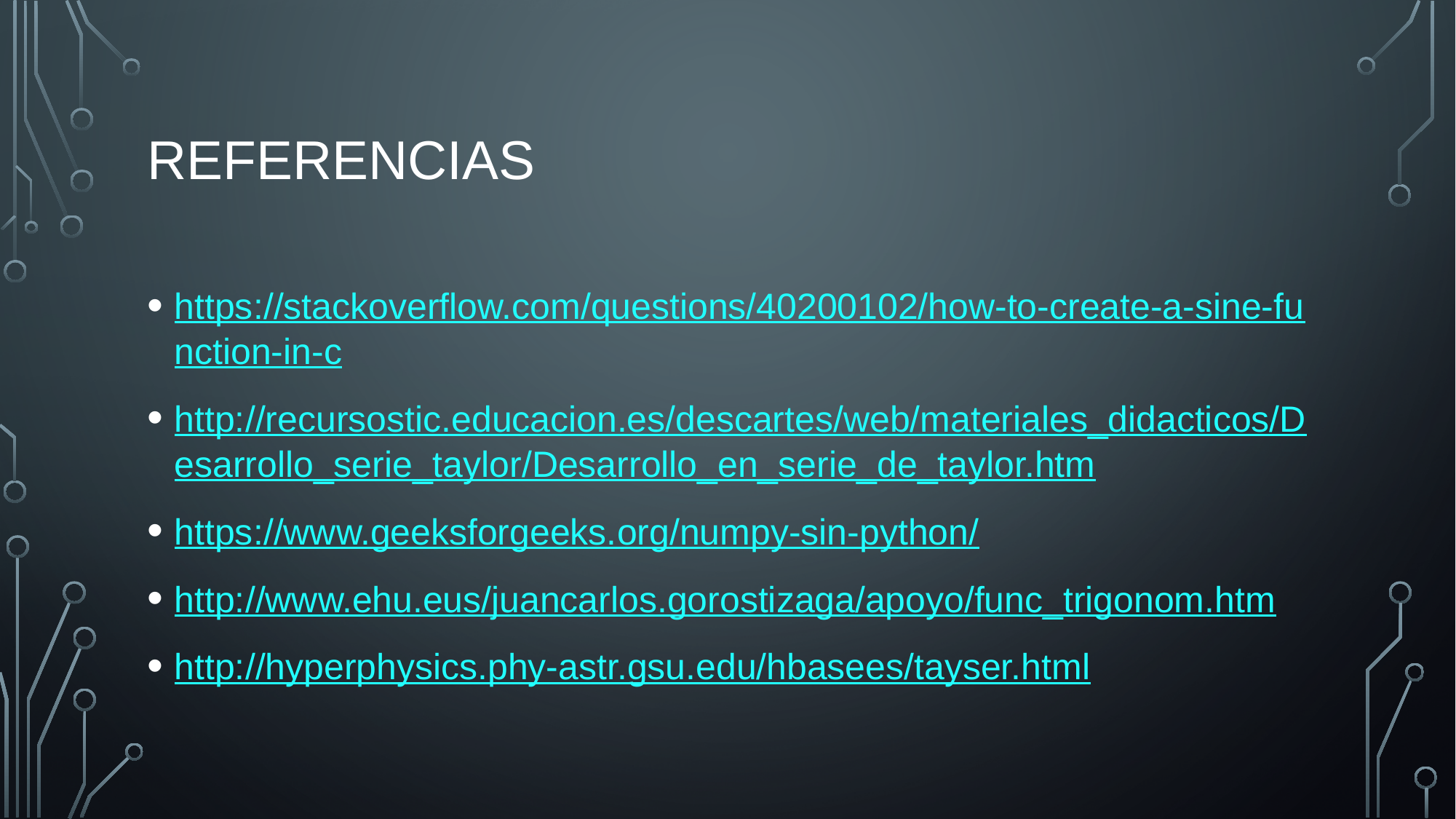

# Referencias
https://stackoverflow.com/questions/40200102/how-to-create-a-sine-function-in-c
http://recursostic.educacion.es/descartes/web/materiales_didacticos/Desarrollo_serie_taylor/Desarrollo_en_serie_de_taylor.htm
https://www.geeksforgeeks.org/numpy-sin-python/
http://www.ehu.eus/juancarlos.gorostizaga/apoyo/func_trigonom.htm
http://hyperphysics.phy-astr.gsu.edu/hbasees/tayser.html